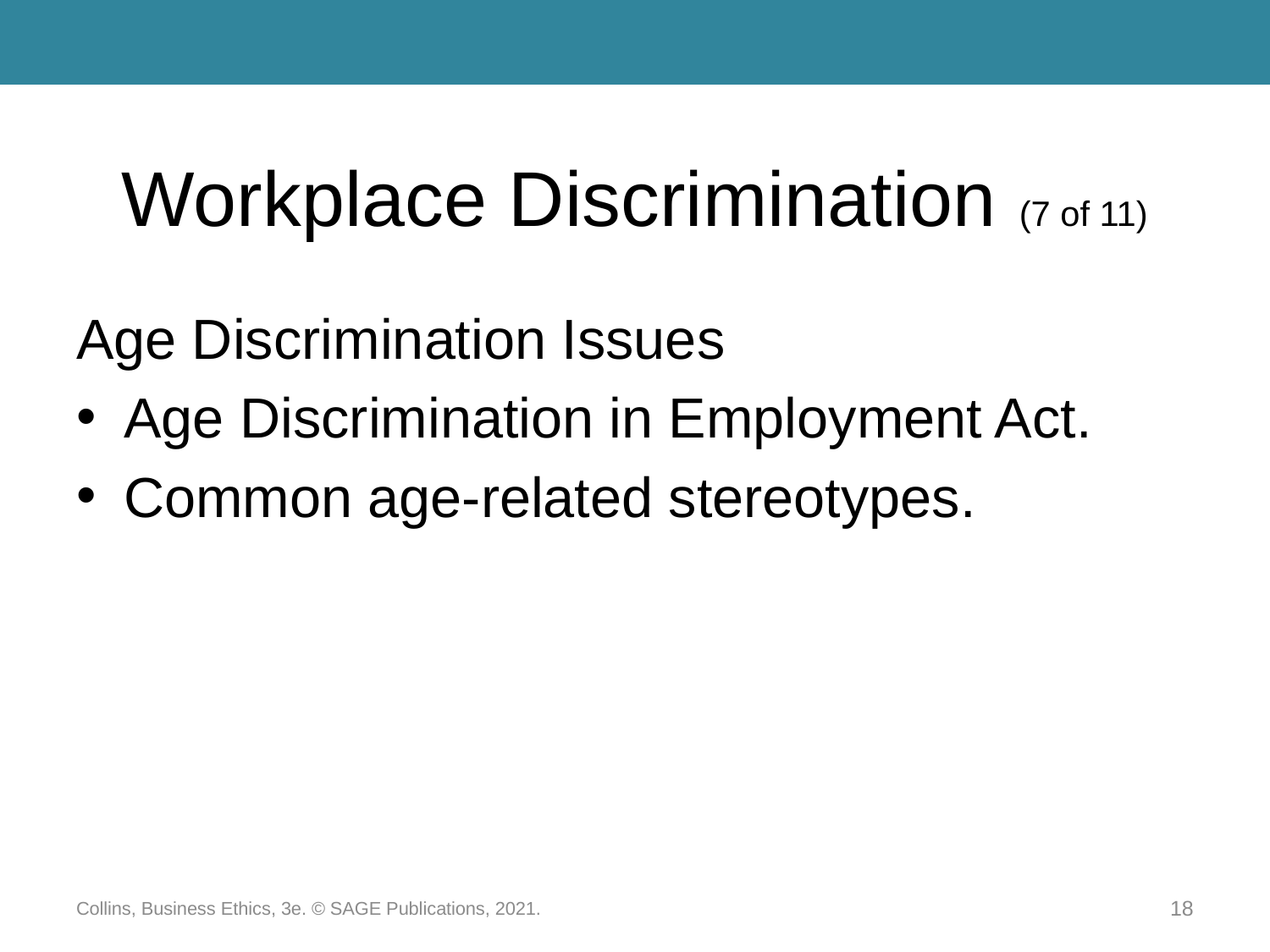

# Workplace Discrimination (7 of 11)
Age Discrimination Issues
Age Discrimination in Employment Act.
Common age-related stereotypes.

Collins, Business Ethics, 3e. © SAGE Publications, 2021.
18